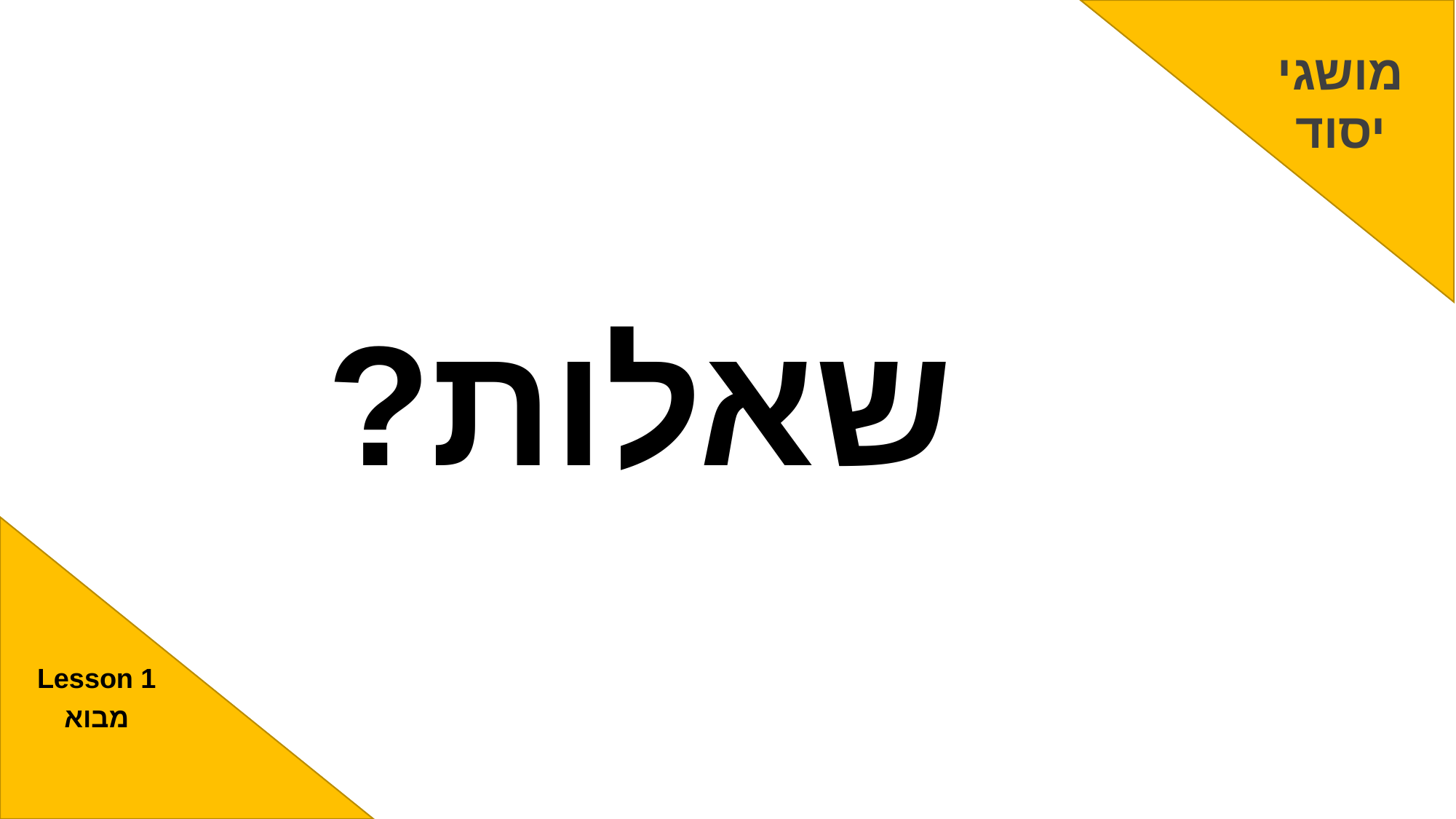

מושגי
יסוד
# שאלות?

Lesson 1
מבוא